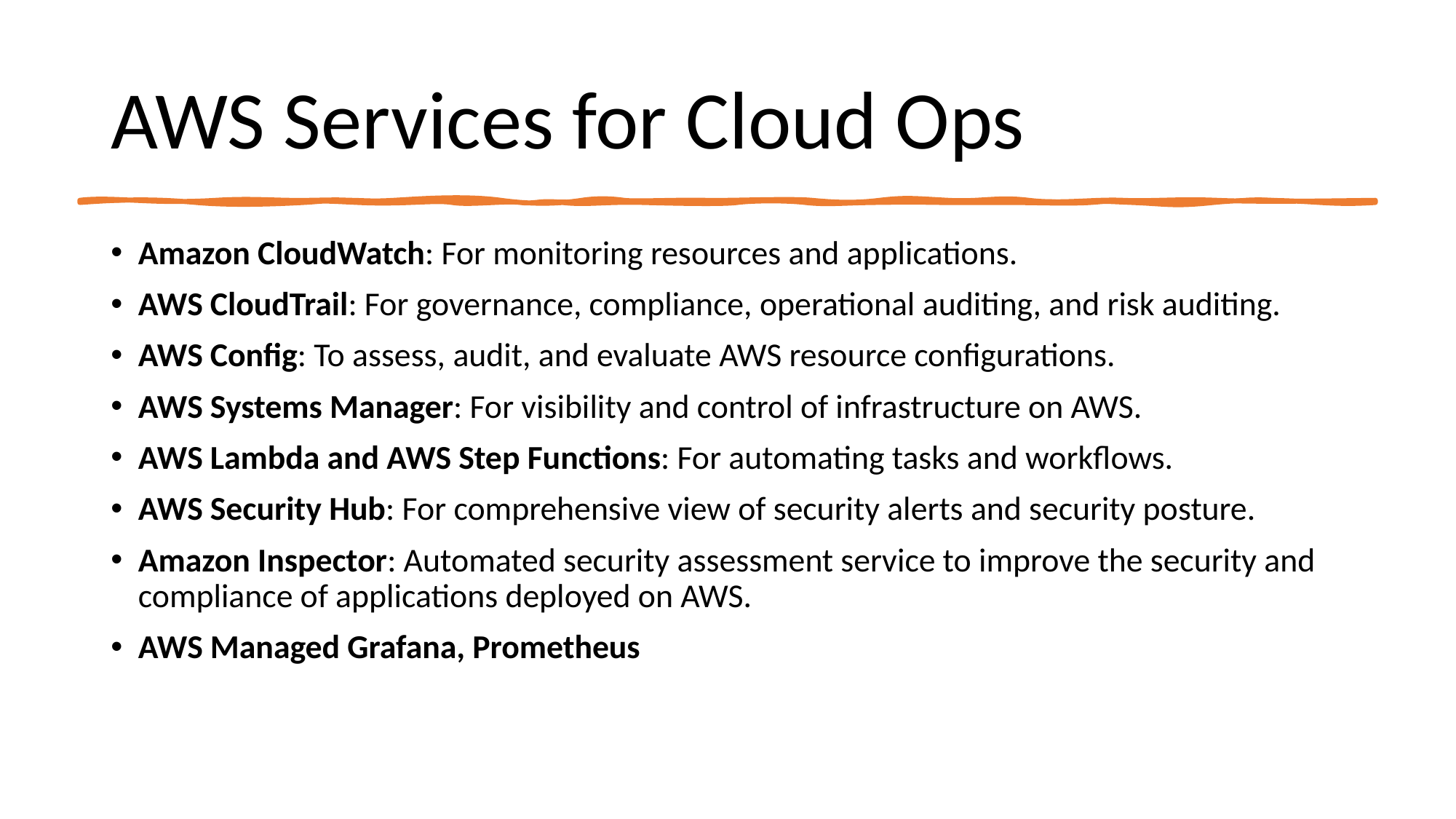

# AWS Services for Cloud Ops

Amazon CloudWatch: For monitoring resources and applications.
AWS CloudTrail: For governance, compliance, operational auditing, and risk auditing.
AWS Config: To assess, audit, and evaluate AWS resource configurations.
AWS Systems Manager: For visibility and control of infrastructure on AWS.
AWS Lambda and AWS Step Functions: For automating tasks and workflows.
AWS Security Hub: For comprehensive view of security alerts and security posture.
Amazon Inspector: Automated security assessment service to improve the security and compliance of applications deployed on AWS.
AWS Managed Grafana, Prometheus